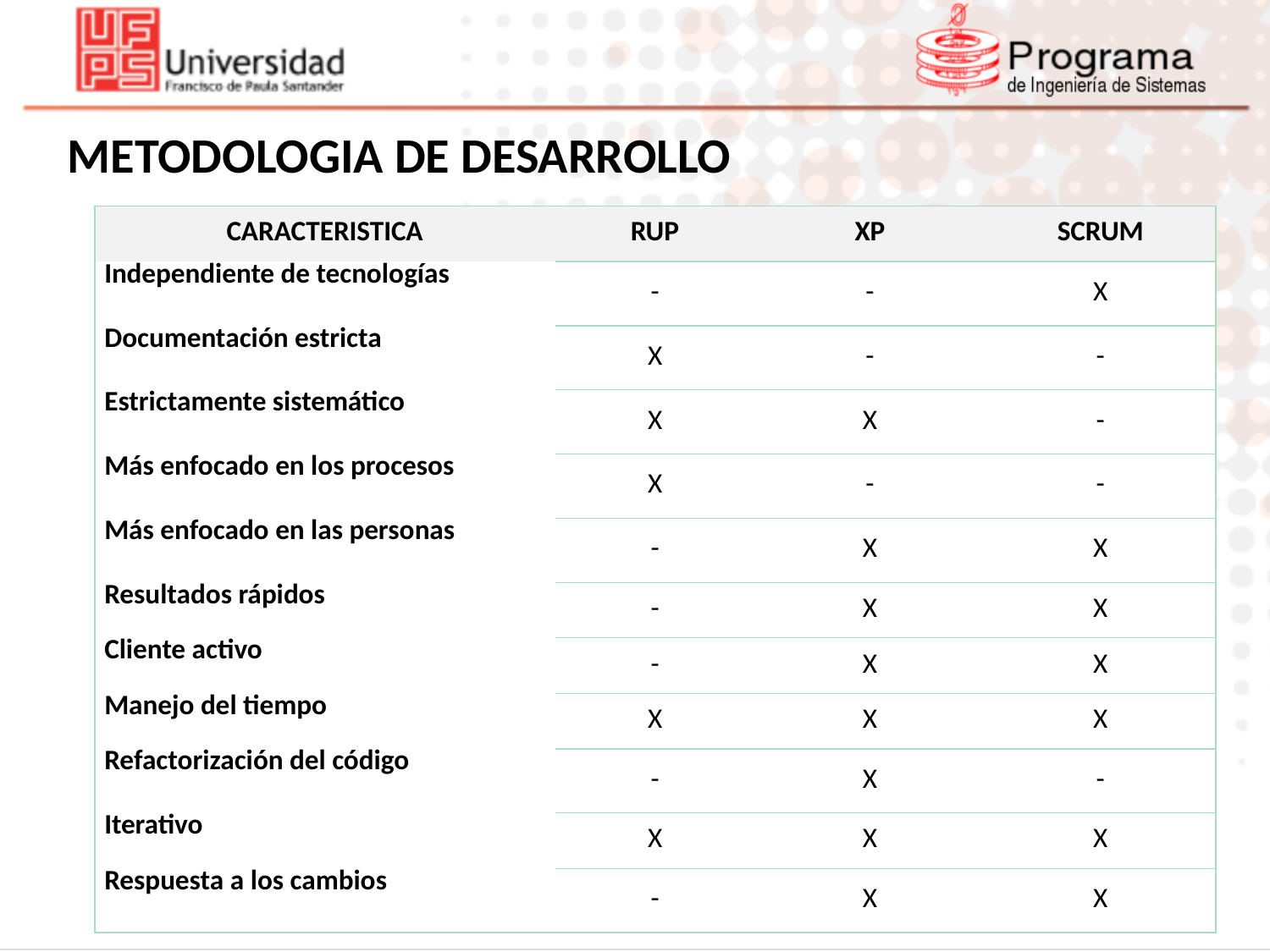

METODOLOGIA DE DESARROLLO
| CARACTERISTICA | RUP | XP | SCRUM |
| --- | --- | --- | --- |
| Independiente de tecnologías | - | - | X |
| Documentación estricta | X | - | - |
| Estrictamente sistemático | X | X | - |
| Más enfocado en los procesos | X | - | - |
| Más enfocado en las personas | - | X | X |
| Resultados rápidos | - | X | X |
| Cliente activo | - | X | X |
| Manejo del tiempo | X | X | X |
| Refactorización del código | - | X | - |
| Iterativo | X | X | X |
| Respuesta a los cambios | - | X | X |